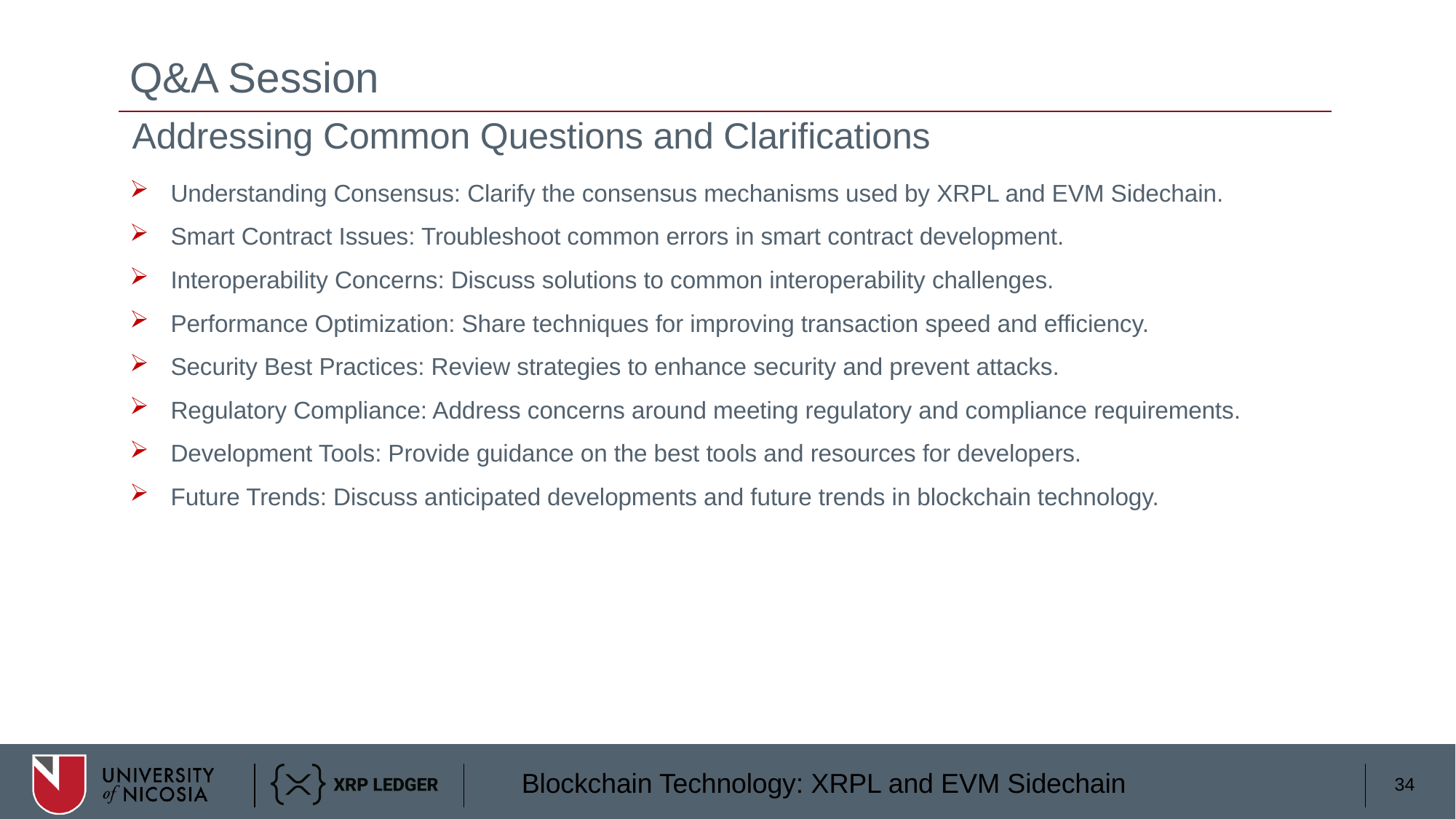

# Q&A Session
Addressing Common Questions and Clarifications
Understanding Consensus: Clarify the consensus mechanisms used by XRPL and EVM Sidechain.
Smart Contract Issues: Troubleshoot common errors in smart contract development.
Interoperability Concerns: Discuss solutions to common interoperability challenges.
Performance Optimization: Share techniques for improving transaction speed and efficiency.
Security Best Practices: Review strategies to enhance security and prevent attacks.
Regulatory Compliance: Address concerns around meeting regulatory and compliance requirements.
Development Tools: Provide guidance on the best tools and resources for developers.
Future Trends: Discuss anticipated developments and future trends in blockchain technology.
34